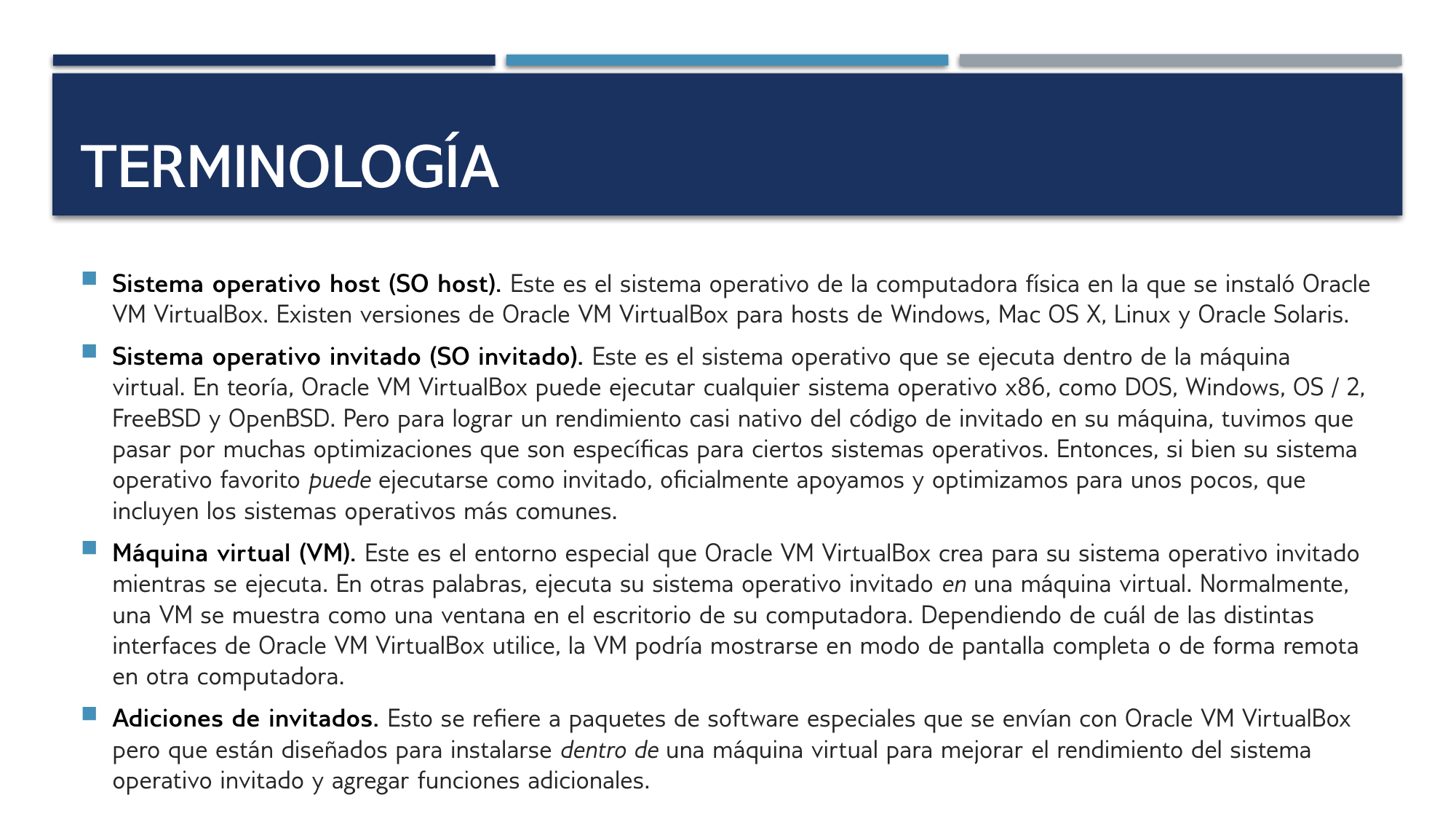

# Terminología
Sistema operativo host (SO host). Este es el sistema operativo de la computadora física en la que se instaló Oracle VM VirtualBox. Existen versiones de Oracle VM VirtualBox para hosts de Windows, Mac OS X, Linux y Oracle Solaris.
Sistema operativo invitado (SO invitado). Este es el sistema operativo que se ejecuta dentro de la máquina virtual. En teoría, Oracle VM VirtualBox puede ejecutar cualquier sistema operativo x86, como DOS, Windows, OS / 2, FreeBSD y OpenBSD. Pero para lograr un rendimiento casi nativo del código de invitado en su máquina, tuvimos que pasar por muchas optimizaciones que son específicas para ciertos sistemas operativos. Entonces, si bien su sistema operativo favorito puede ejecutarse como invitado, oficialmente apoyamos y optimizamos para unos pocos, que incluyen los sistemas operativos más comunes.
Máquina virtual (VM). Este es el entorno especial que Oracle VM VirtualBox crea para su sistema operativo invitado mientras se ejecuta. En otras palabras, ejecuta su sistema operativo invitado en una máquina virtual. Normalmente, una VM se muestra como una ventana en el escritorio de su computadora. Dependiendo de cuál de las distintas interfaces de Oracle VM VirtualBox utilice, la VM podría mostrarse en modo de pantalla completa o de forma remota en otra computadora.
Adiciones de invitados. Esto se refiere a paquetes de software especiales que se envían con Oracle VM VirtualBox pero que están diseñados para instalarse dentro de una máquina virtual para mejorar el rendimiento del sistema operativo invitado y agregar funciones adicionales.